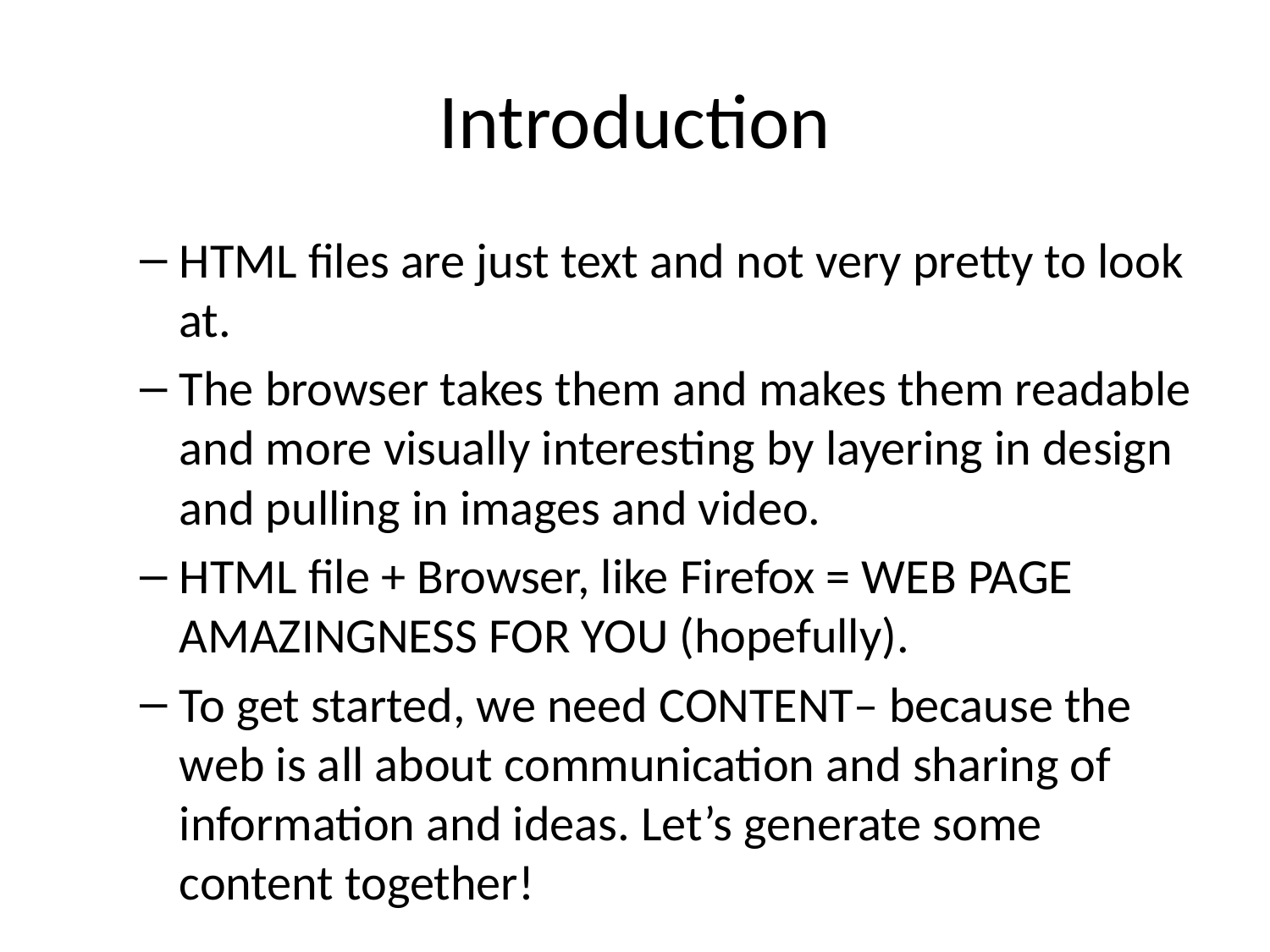

# Introduction
HTML files are just text and not very pretty to look at.
The browser takes them and makes them readable and more visually interesting by layering in design and pulling in images and video.
HTML file + Browser, like Firefox = WEB PAGE AMAZINGNESS FOR YOU (hopefully).
To get started, we need CONTENT– because the web is all about communication and sharing of information and ideas. Let’s generate some content together!